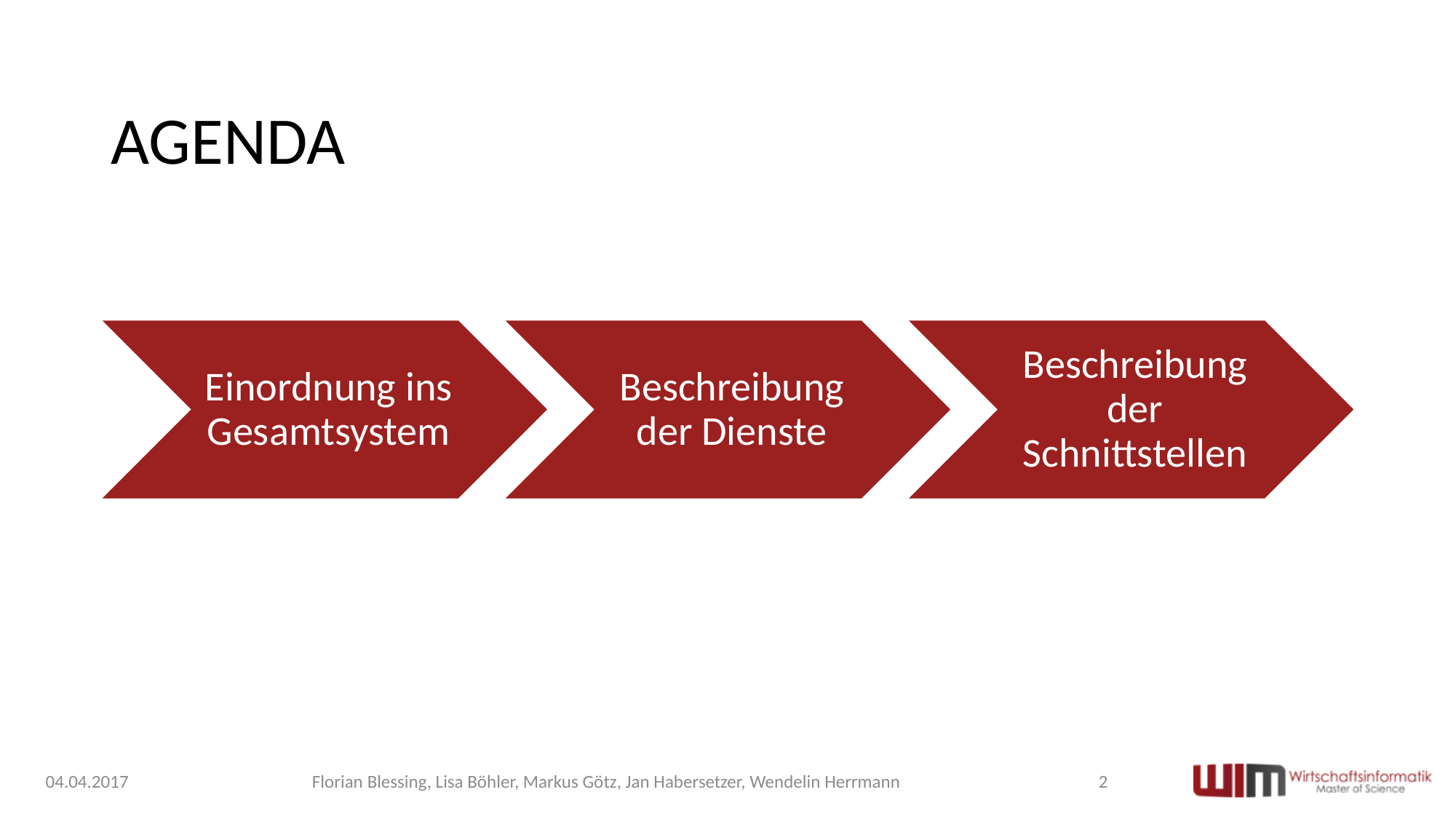

# AGENDA
Einordnung ins Gesamtsystem
Beschreibung der Dienste
Beschreibung der Schnittstellen
04.04.2017
Florian Blessing, Lisa Böhler, Markus Götz, Jan Habersetzer, Wendelin Herrmann
2